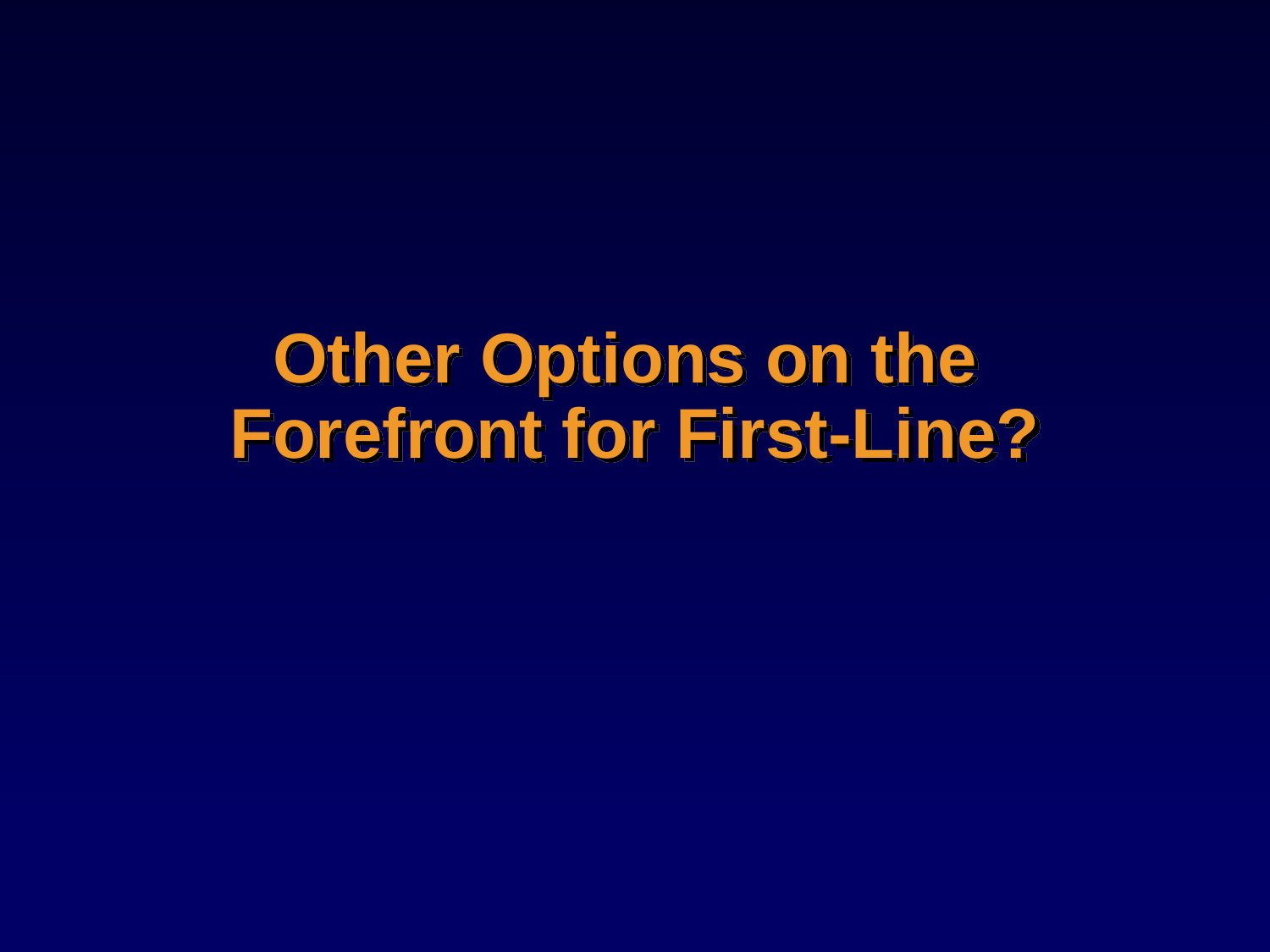

# Other Options on the Forefront for First-Line?